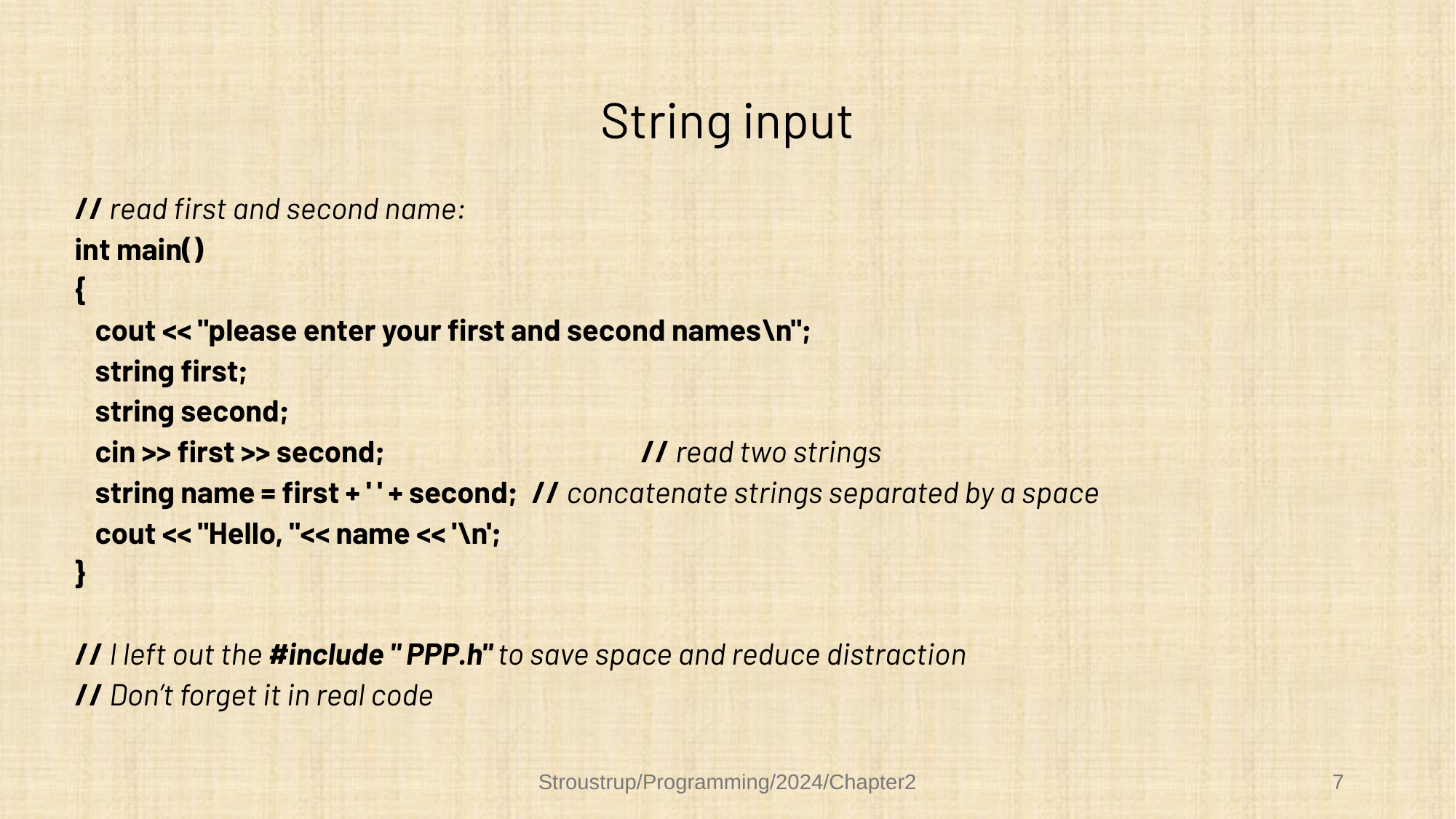

# String input
// read first and second name:
int main()
{
	cout << "please enter your first and second names\n";
	string first;
	string second;
	cin >> first >> second;			// read two strings
	string name = first + ' ' + second;	// concatenate strings separated by a space
	cout << "Hello, "<< name << '\n';
}

// I left out the #include " PPP.h" to save space and reduce distraction
// Don’t forget it in real code
Stroustrup/Programming/2024/Chapter2
7